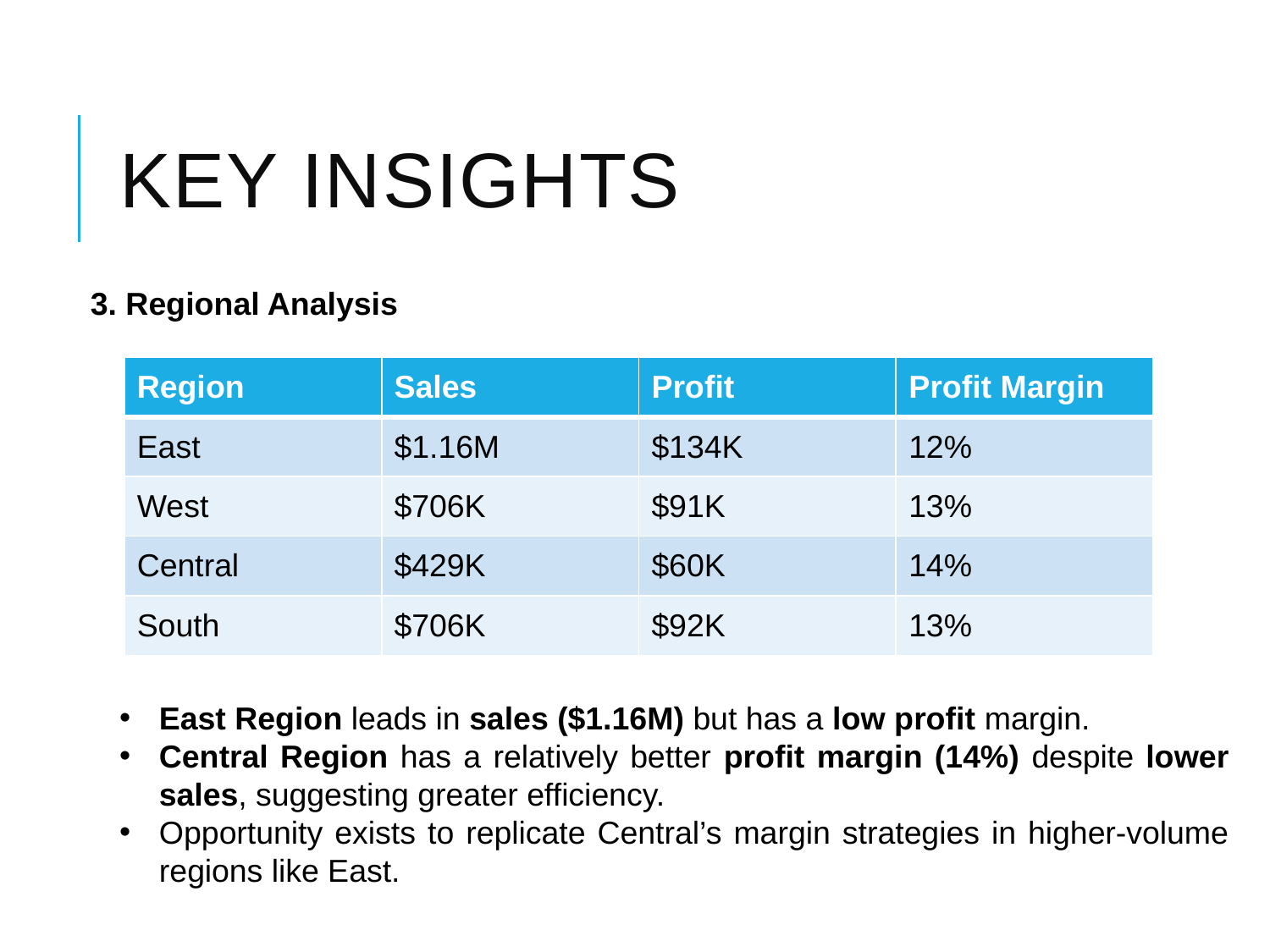

# Key insights
3. Regional Analysis
| Region | Sales | Profit | Profit Margin |
| --- | --- | --- | --- |
| East | $1.16M | $134K | 12% |
| West | $706K | $91K | 13% |
| Central | $429K | $60K | 14% |
| South | $706K | $92K | 13% |
East Region leads in sales ($1.16M) but has a low profit margin.
Central Region has a relatively better profit margin (14%) despite lower sales, suggesting greater efficiency.
Opportunity exists to replicate Central’s margin strategies in higher-volume regions like East.